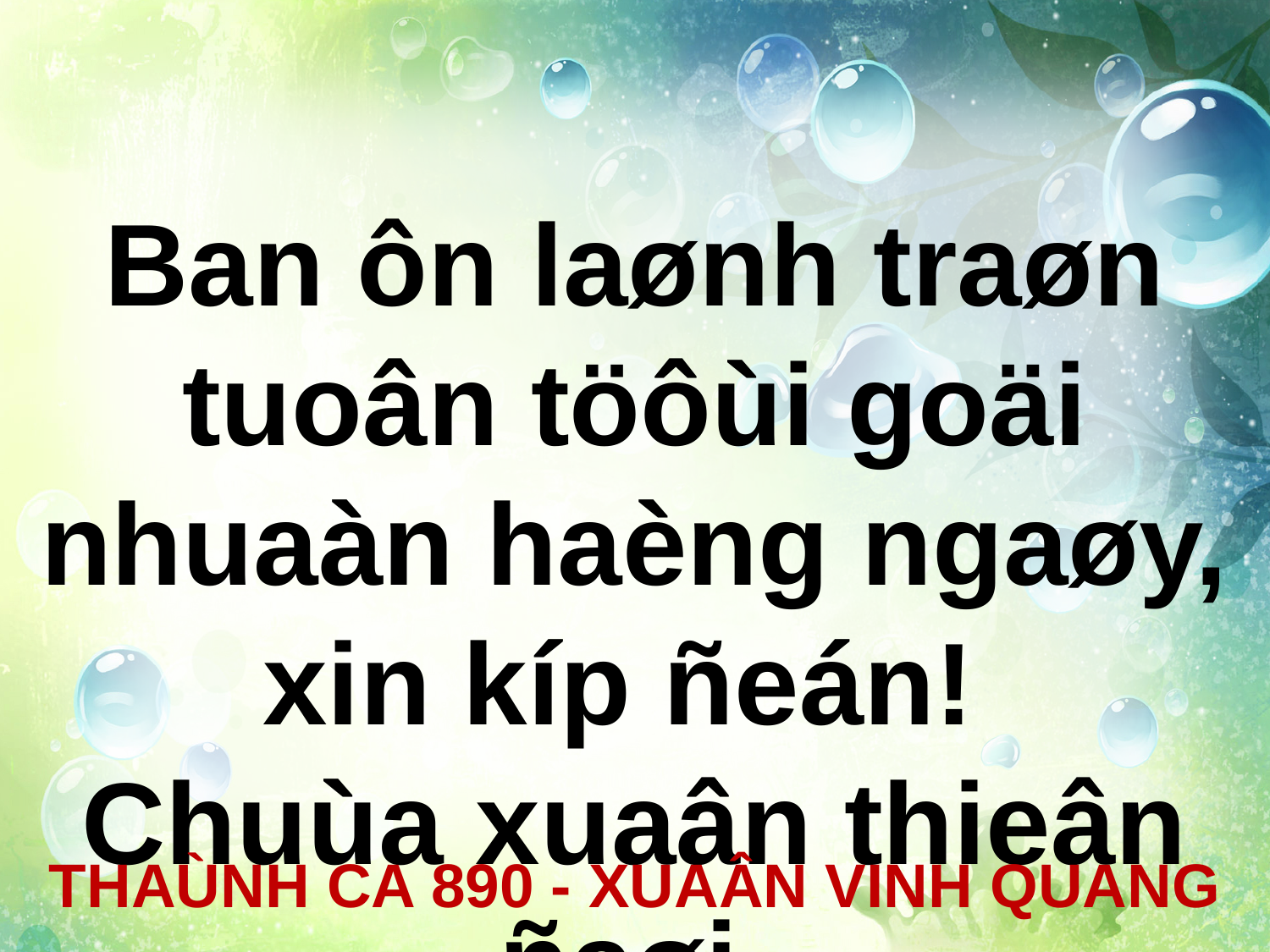

Ban ôn laønh traøn tuoân töôùi goäi nhuaàn haèng ngaøy, xin kíp ñeán!
Chuùa xuaân thieân ñaøi.
THAÙNH CA 890 - XUAÂN VINH QUANG